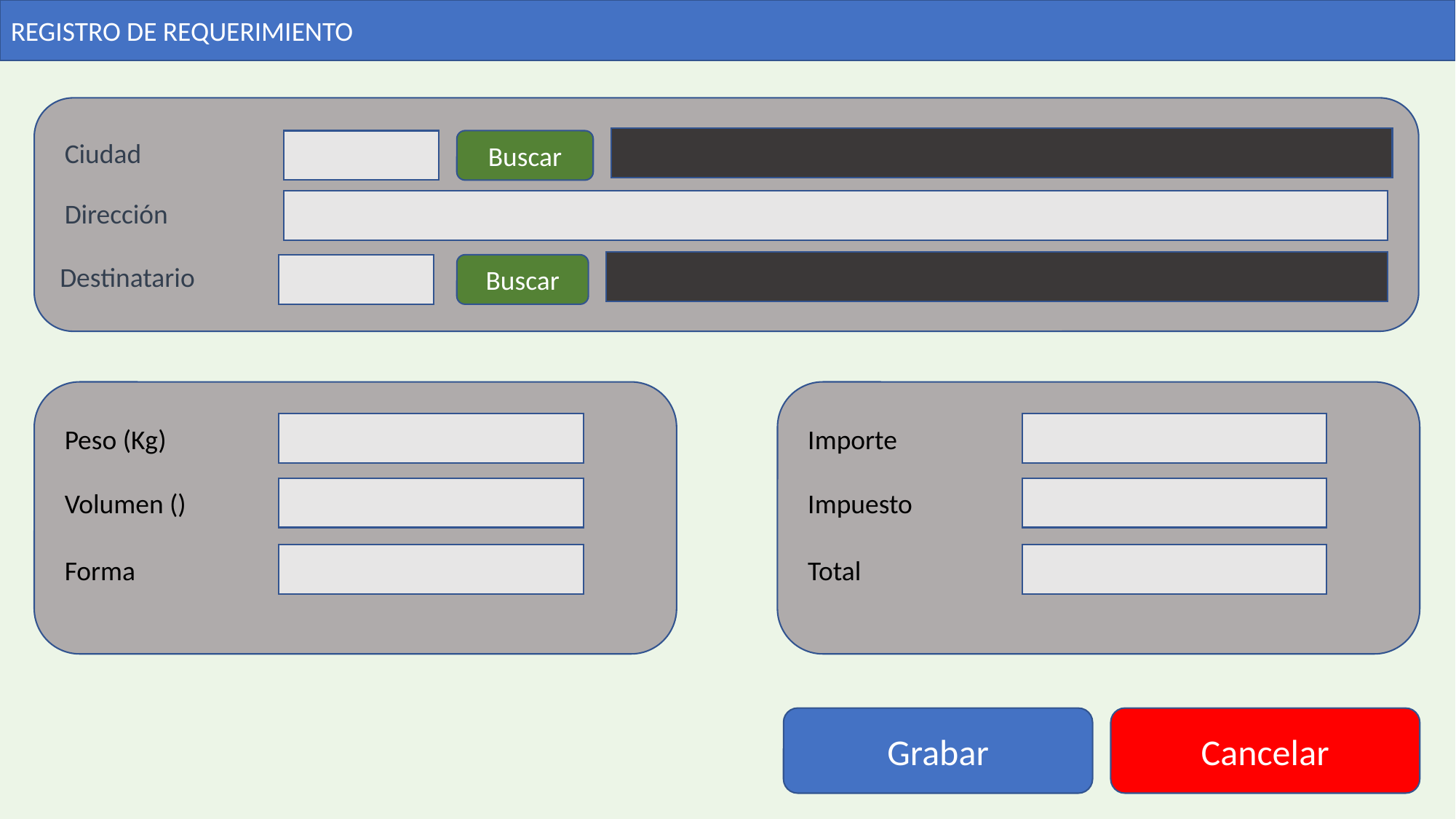

REGISTRO DE REQUERIMIENTO

Ciudad

Buscar
Dirección

Destinatario

Buscar

Peso (Kg)
Importe

Volumen ()
Impuesto

Forma
Total
Grabar
Cancelar